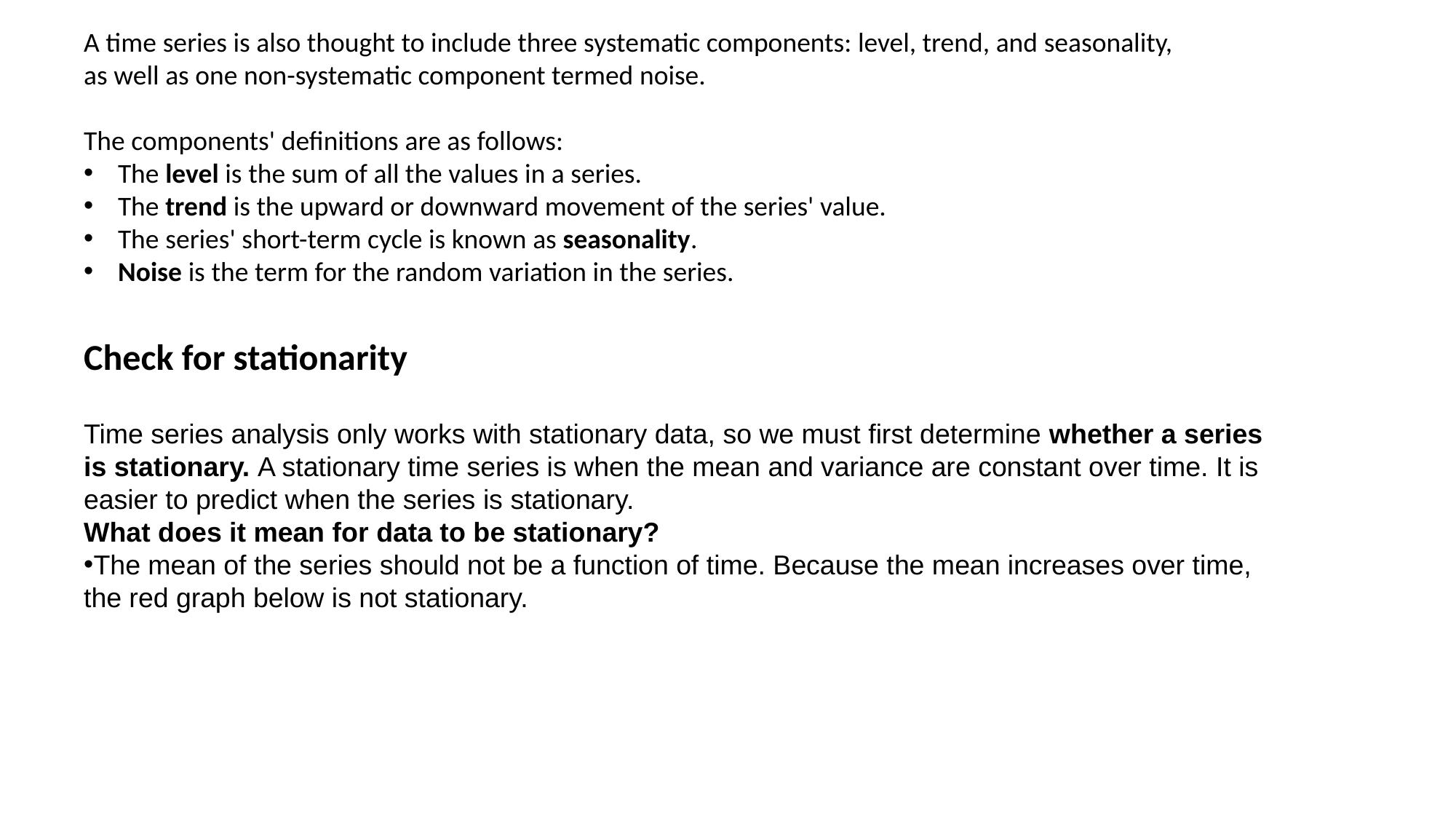

A time series is also thought to include three systematic components: level, trend, and seasonality, as well as one non-systematic component termed noise.

The components' definitions are as follows:
The level is the sum of all the values in a series.
The trend is the upward or downward movement of the series' value.
The series' short-term cycle is known as seasonality.
Noise is the term for the random variation in the series.

Check for stationarity
Time series analysis only works with stationary data, so we must first determine whether a series is stationary. A stationary time series is when the mean and variance are constant over time. It is easier to predict when the series is stationary.
What does it mean for data to be stationary?
The mean of the series should not be a function of time. Because the mean increases over time, the red graph below is not stationary.